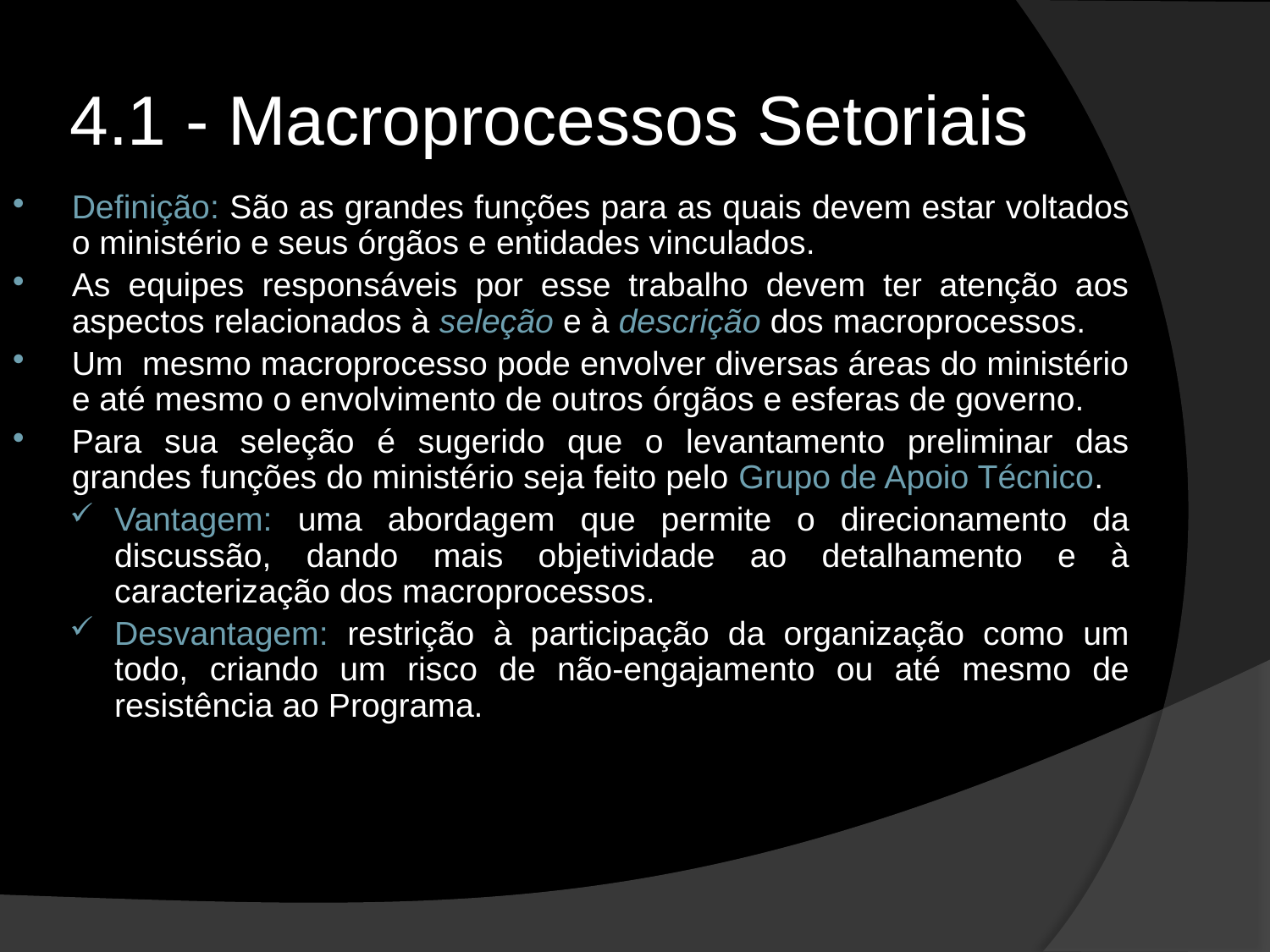

# 4.1 - Macroprocessos Setoriais

Definição: São as grandes funções para as quais devem estar voltados o ministério e seus órgãos e entidades vinculados.
As equipes responsáveis por esse trabalho devem ter atenção aos aspectos relacionados à seleção e à descrição dos macroprocessos.
Um  mesmo macroprocesso pode envolver diversas áreas do ministério e até mesmo o envolvimento de outros órgãos e esferas de governo.
Para sua seleção é sugerido que o levantamento preliminar das grandes funções do ministério seja feito pelo Grupo de Apoio Técnico.
Vantagem: uma abordagem que permite o direcionamento da discussão, dando mais objetividade ao detalhamento e à caracterização dos macroprocessos.
Desvantagem: restrição à participação da organização como um todo, criando um risco de não-engajamento ou até mesmo de resistência ao Programa.